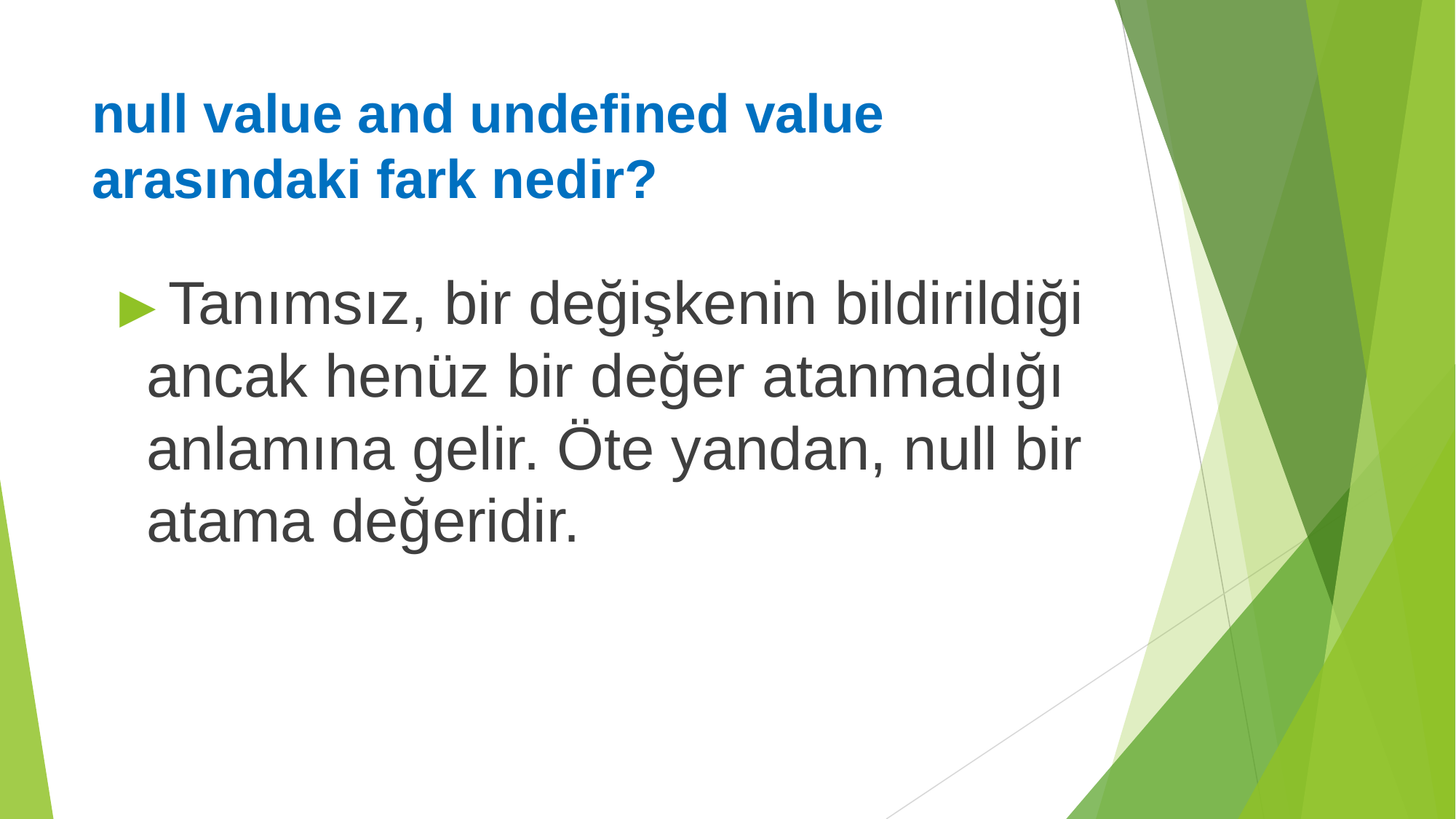

# null value and undefined value arasındaki fark nedir?
Tanımsız, bir değişkenin bildirildiği ancak henüz bir değer atanmadığı anlamına gelir. Öte yandan, null bir atama değeridir.